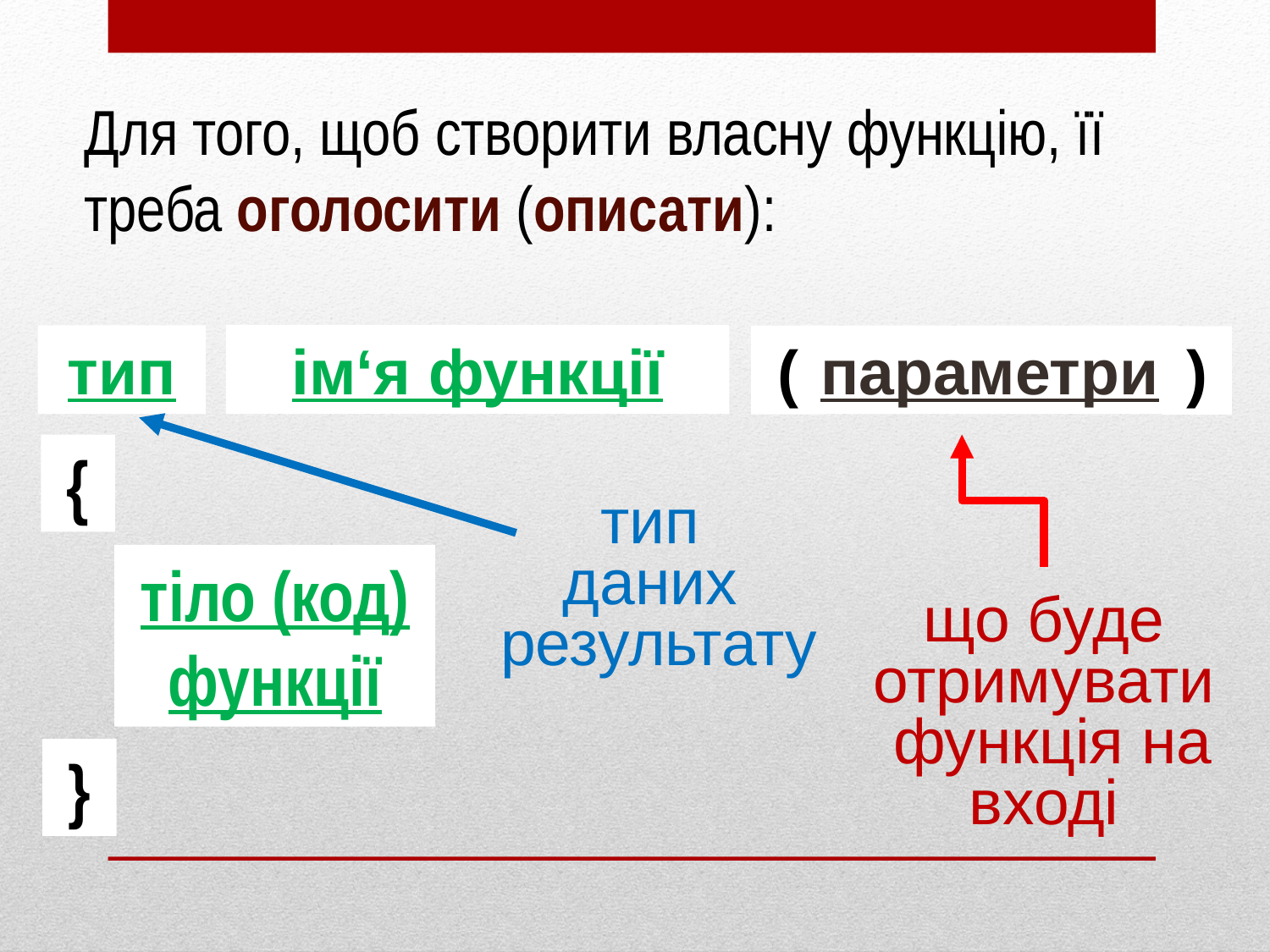

Для того, щоб створити власну функцію, її треба оголосити (описати):
ім‘я функції
тип
параметри
(
)
{
тип
даних
результату
тіло (код)
функції
що буде отримувати
 функція на вході
}